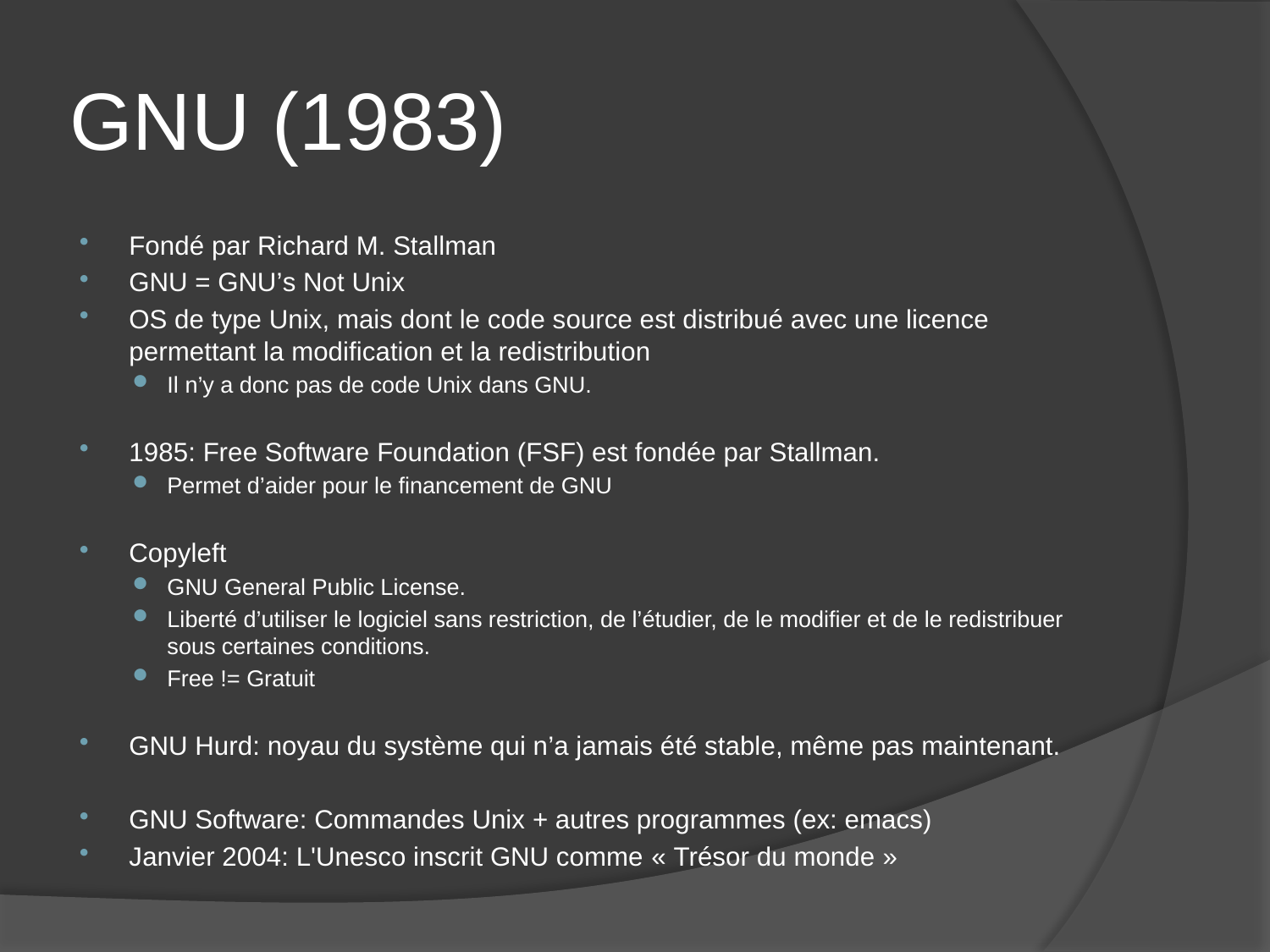

# GNU (1983)
Fondé par Richard M. Stallman
GNU = GNU’s Not Unix
OS de type Unix, mais dont le code source est distribué avec une licence permettant la modification et la redistribution
Il n’y a donc pas de code Unix dans GNU.

1985: Free Software Foundation (FSF) est fondée par Stallman.
Permet d’aider pour le financement de GNU

Copyleft
GNU General Public License.
Liberté d’utiliser le logiciel sans restriction, de l’étudier, de le modifier et de le redistribuer sous certaines conditions.
Free != Gratuit

GNU Hurd: noyau du système qui n’a jamais été stable, même pas maintenant.

GNU Software: Commandes Unix + autres programmes (ex: emacs)
Janvier 2004: L'Unesco inscrit GNU comme « Trésor du monde »